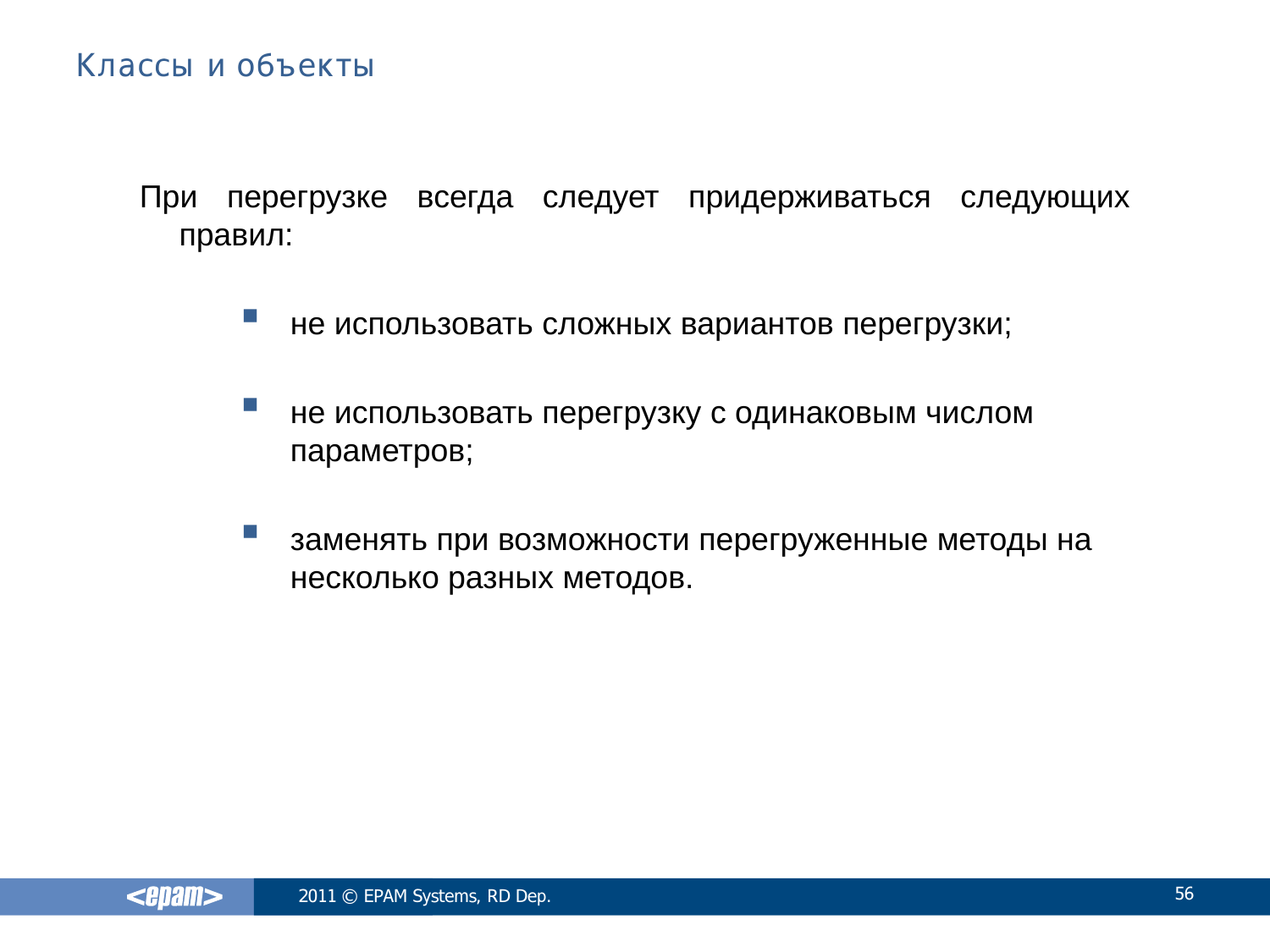

# Классы и объекты
При перегрузке всегда следует придерживаться следующих правил:

не использовать сложных вариантов перегрузки;

не использовать перегрузку с одинаковым числом параметров;

заменять при возможности перегруженные методы на несколько разных методов.

56
2011 © EPAM Systems, RD Dep.